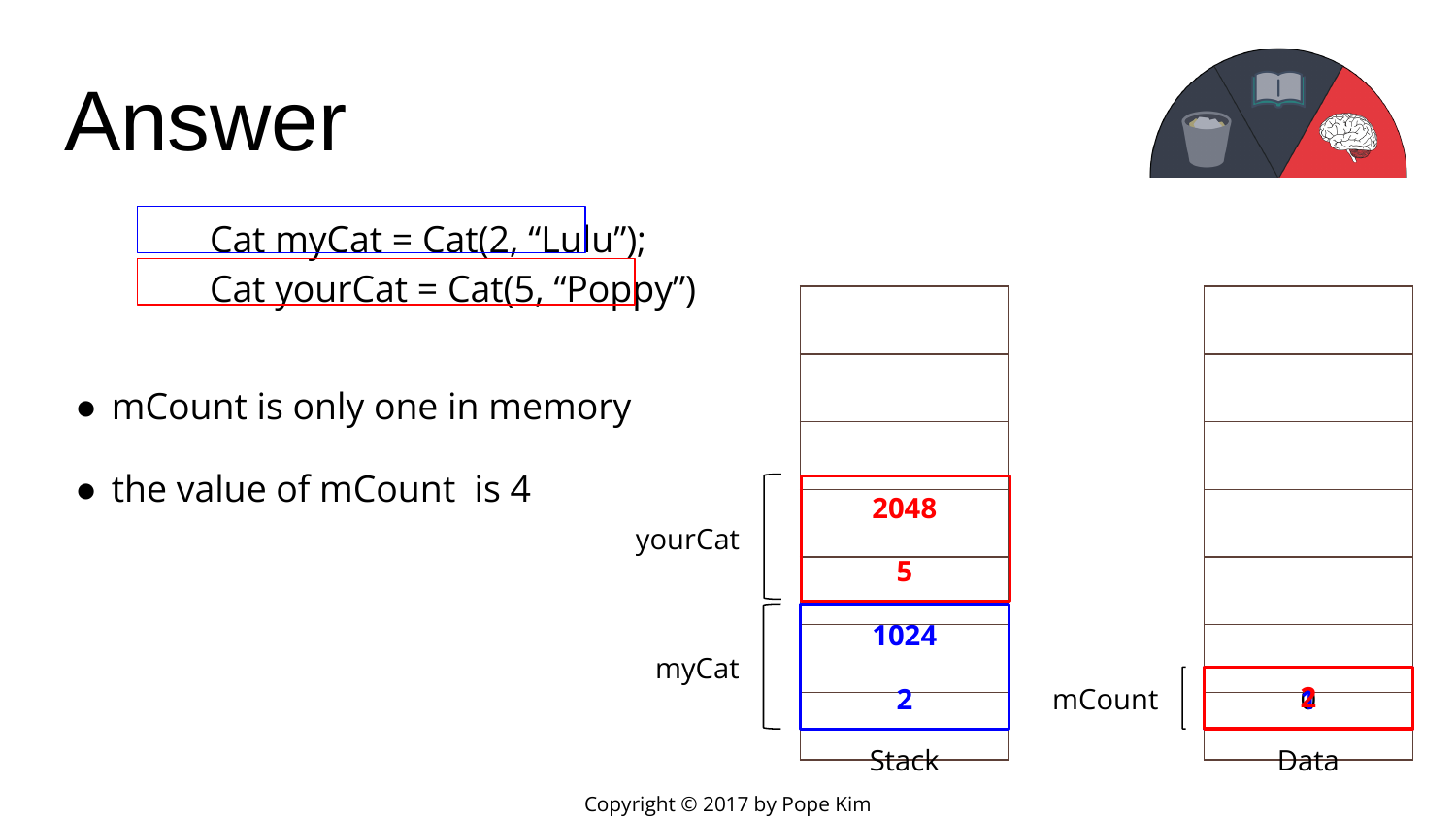

# Answer
	Cat myCat = Cat(2, “Lulu”);
	Cat yourCat = Cat(5, “Poppy”)

|  |
| --- |
|  |
|  |
|  |
|  |
|  |
|  |
|  |
| --- |
|  |
|  |
|  |
|  |
|  |
|  |
mCount is only one in memory
the value of mCount  is 4

2048
5
yourCat
2

myCat

1024
2
mCount

0
1
Stack
Data